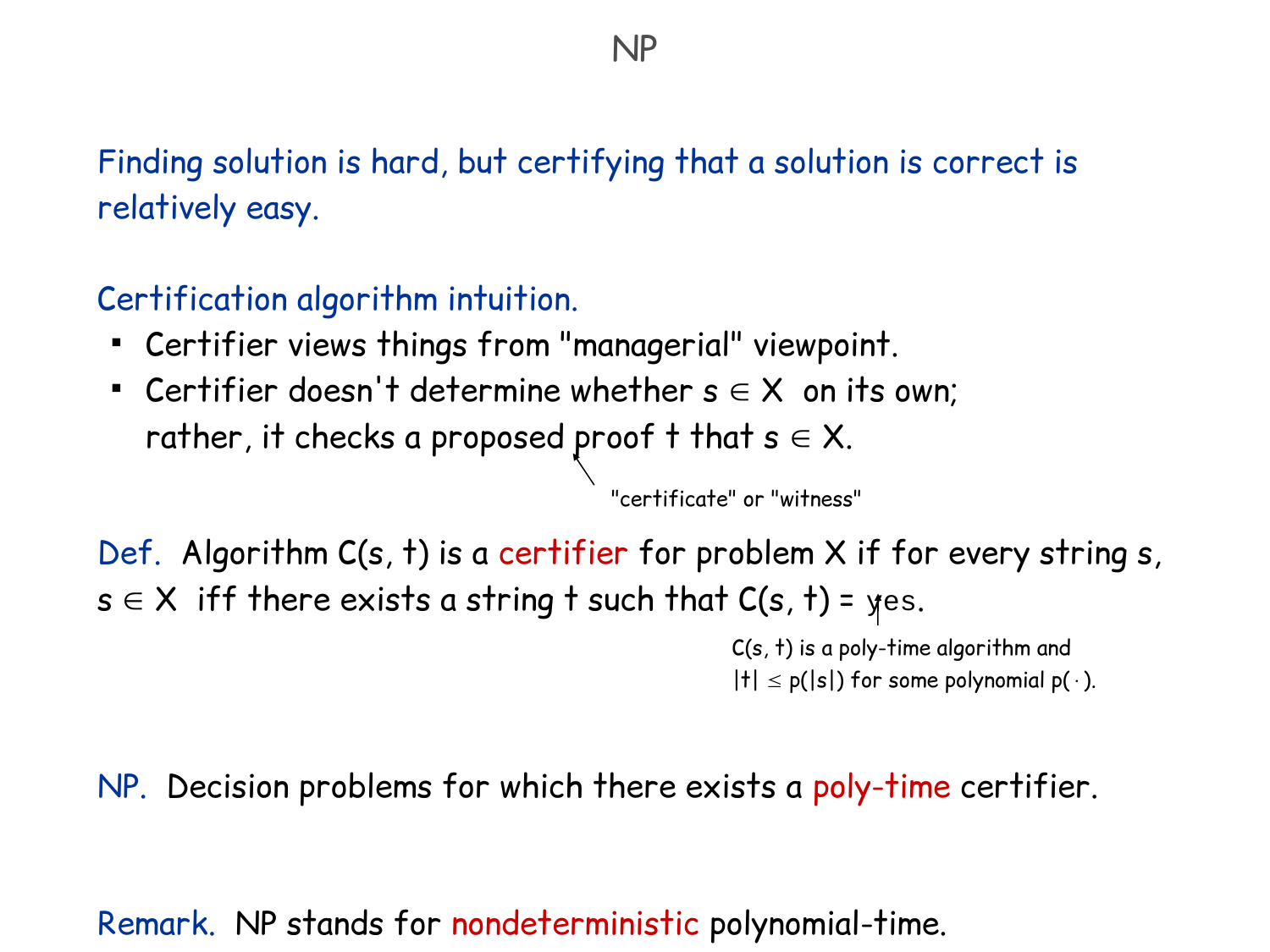

# NP
Finding solution is hard, but certifying that a solution is correct is relatively easy.

Certification algorithm intuition.
Certifier views things from "managerial" viewpoint.
Certifier doesn't determine whether s ∈ X  on its own;
rather, it checks a proposed proof t that s ∈ X.

Def.  Algorithm C(s, t) is a certifier for problem X if for every string s,  s ∈ X  iff there exists a string t such that C(s, t) = yes.

NP.  Decision problems for which there exists a poly-time certifier.

Remark.  NP stands for nondeterministic polynomial-time.

"certificate" or "witness"

C(s, t) is a poly-time algorithm and
|t| ≤ p(|s|) for some polynomial p(⋅).
4